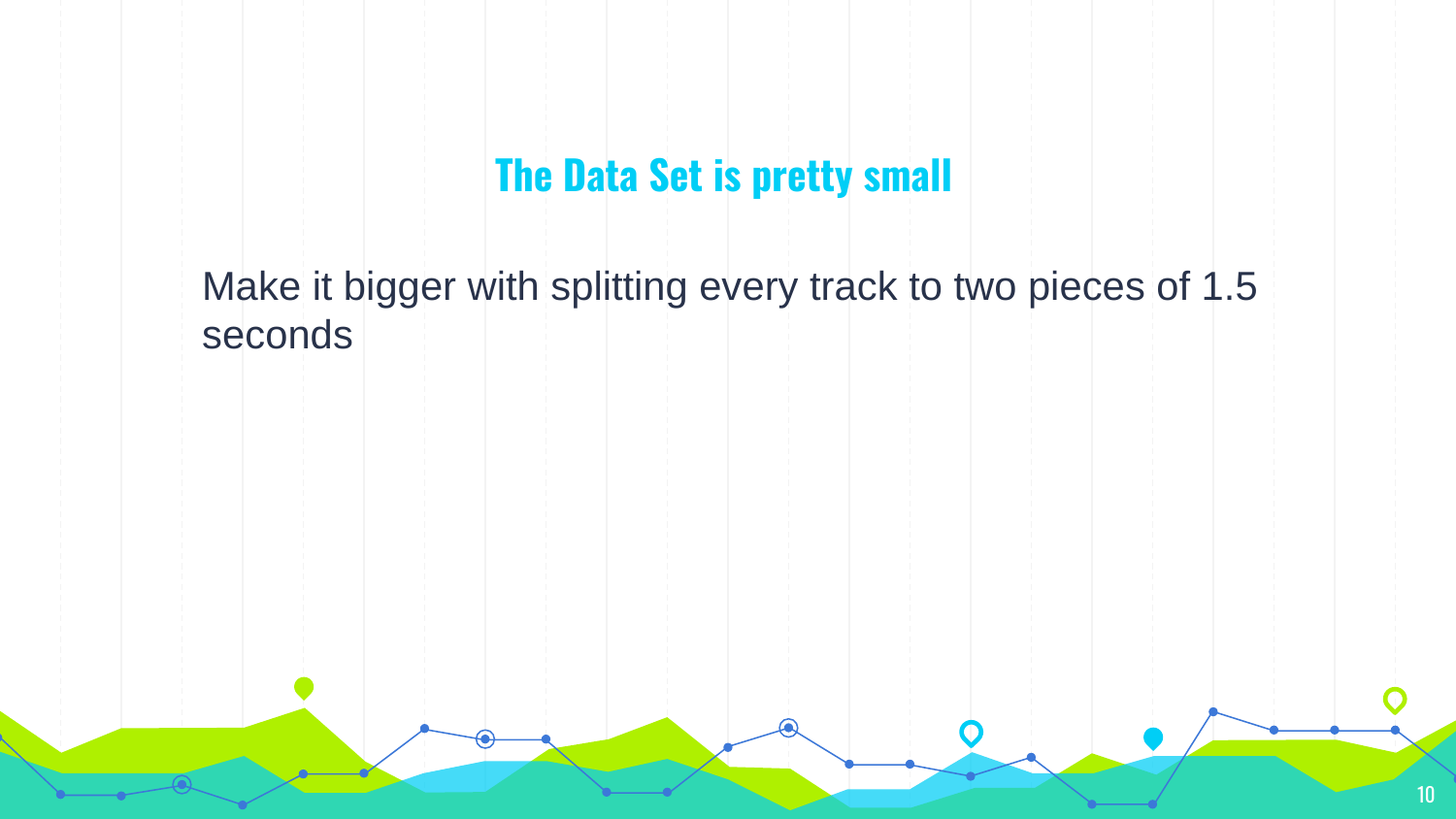

# The Data Set is pretty small
Make it bigger with splitting every track to two pieces of 1.5 seconds
10